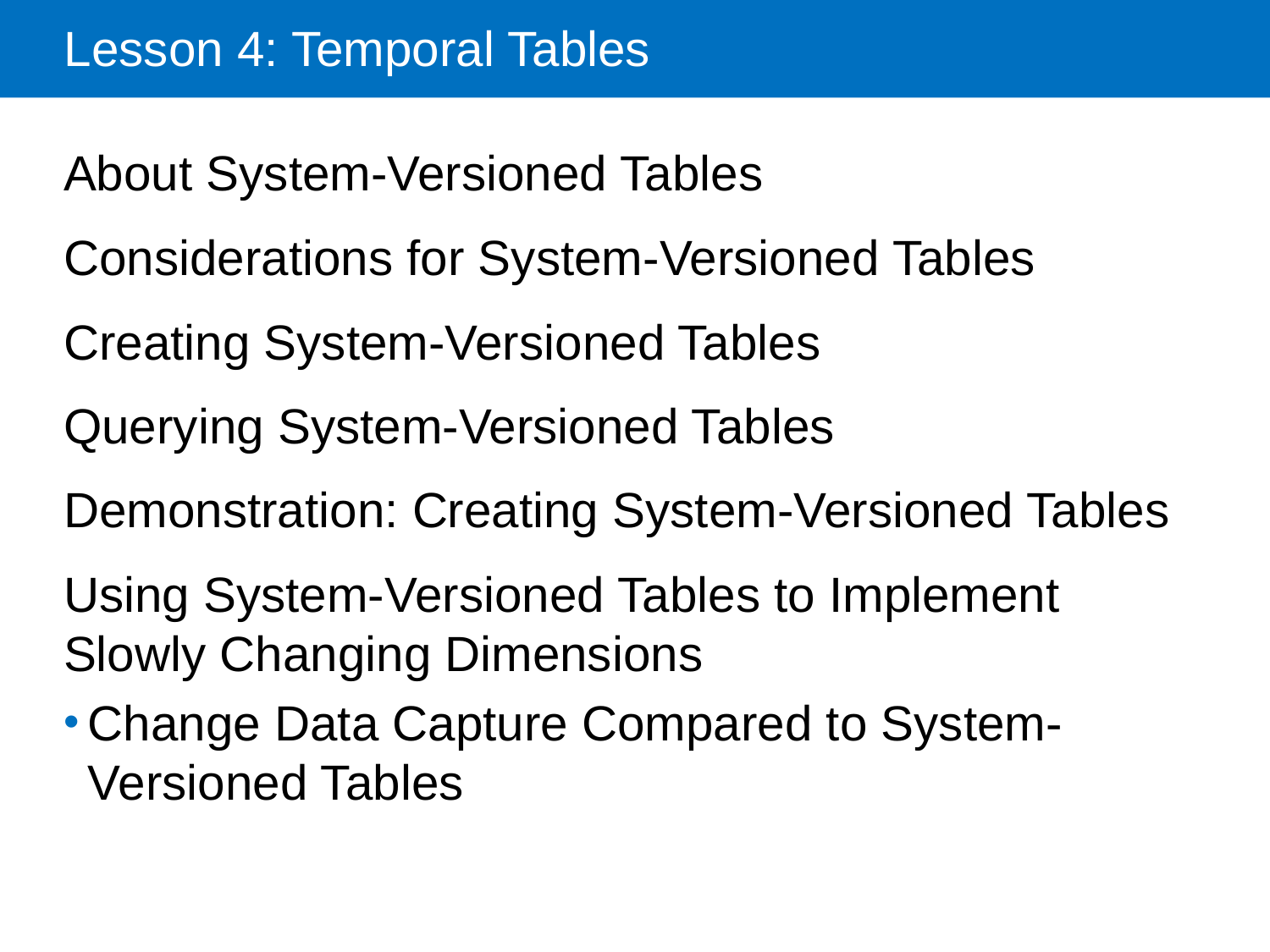

# Lesson 4: Temporal Tables
About System-Versioned Tables
Considerations for System-Versioned Tables
Creating System-Versioned Tables
Querying System-Versioned Tables
Demonstration: Creating System-Versioned Tables
Using System-Versioned Tables to Implement Slowly Changing Dimensions
Change Data Capture Compared to System-Versioned Tables